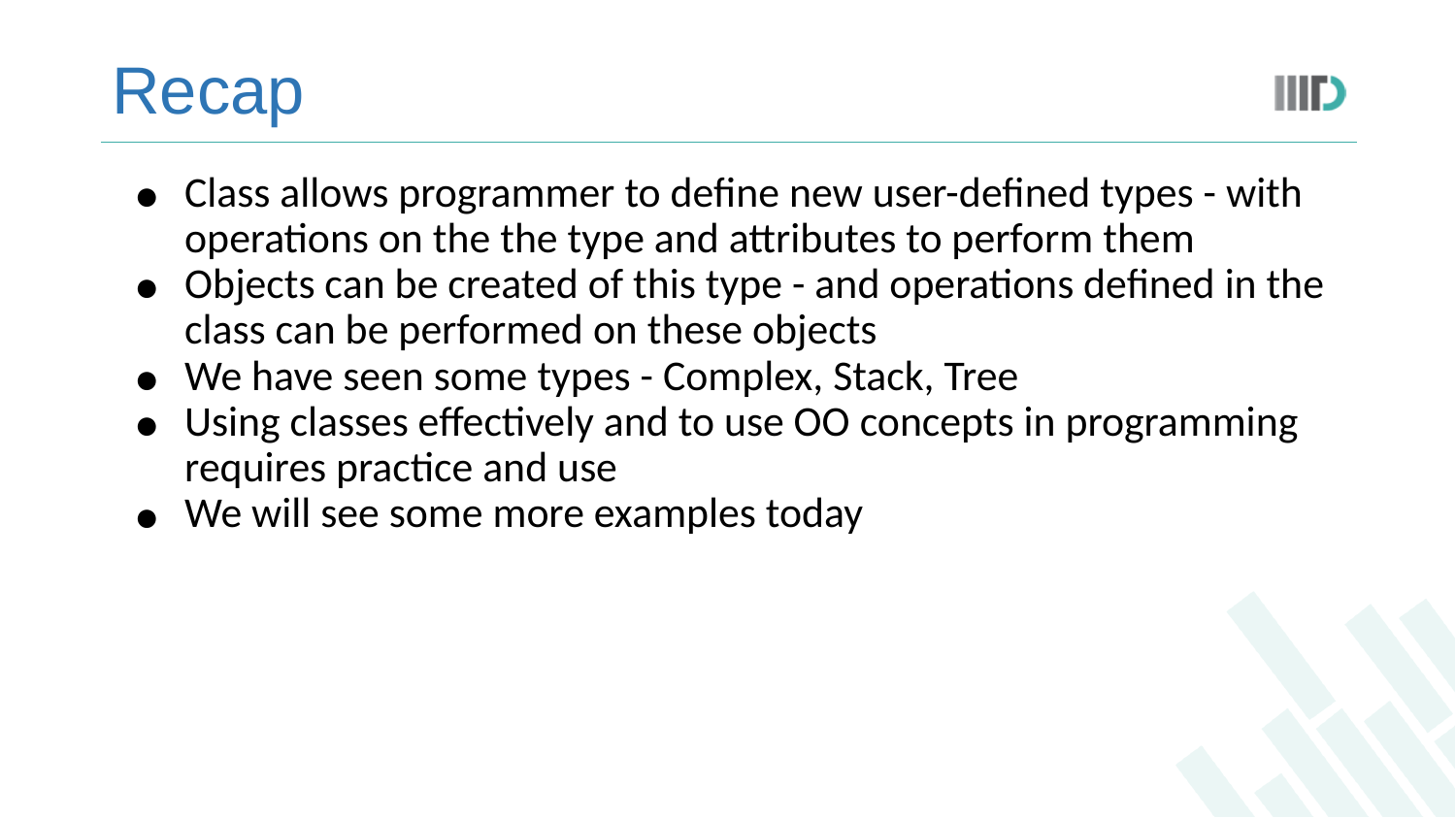

# Recap
Class allows programmer to define new user-defined types - with operations on the the type and attributes to perform them
Objects can be created of this type - and operations defined in the class can be performed on these objects
We have seen some types - Complex, Stack, Tree
Using classes effectively and to use OO concepts in programming requires practice and use
We will see some more examples today